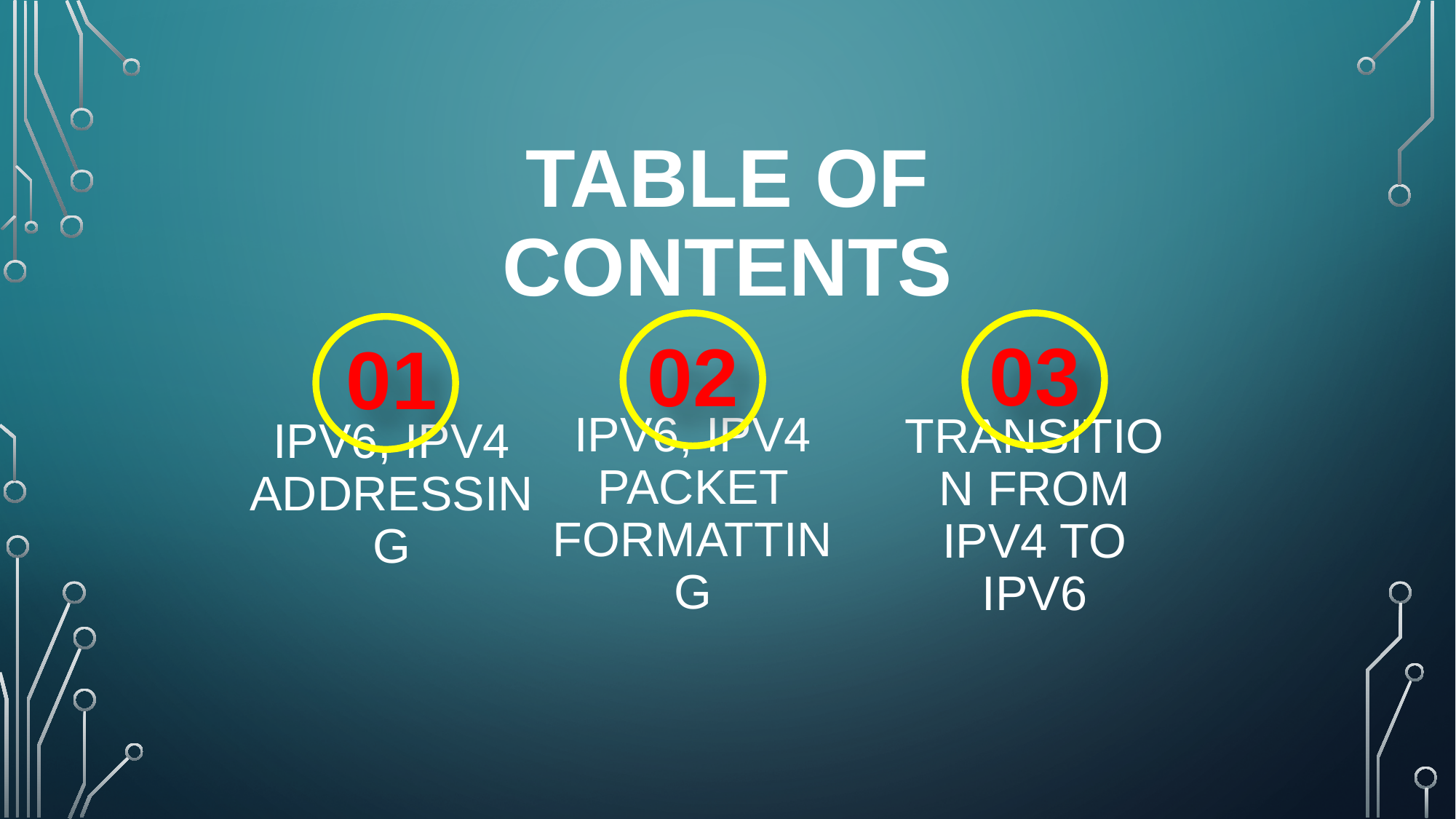

TABLE OF CONTENTS

03
02
01
IPV6, IPV4 ADDRESSING
IPV6, IPV4 PACKET FORMATTING
TRANSITION FROM IPv4 TO IPv6